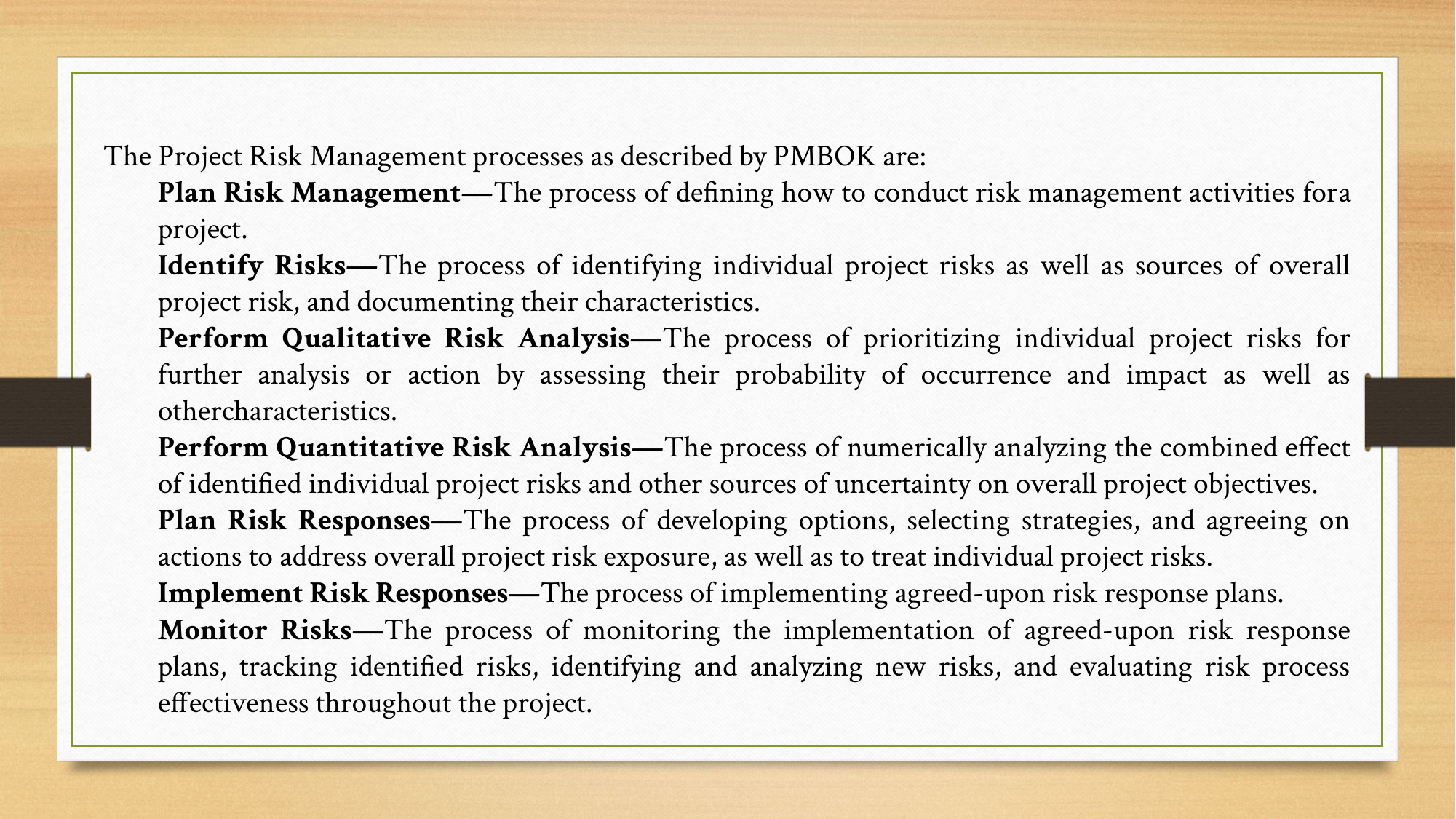

The Project Risk Management processes as described by PMBOK are:
Plan Risk Management—The process of defining how to conduct risk management activities fora project.
Identify Risks—The process of identifying individual project risks as well as sources of overall project risk, and documenting their characteristics.
Perform Qualitative Risk Analysis—The process of prioritizing individual project risks for further analysis or action by assessing their probability of occurrence and impact as well as othercharacteristics.
Perform Quantitative Risk Analysis—The process of numerically analyzing the combined effect of identified individual project risks and other sources of uncertainty on overall project objectives.
Plan Risk Responses—The process of developing options, selecting strategies, and agreeing on actions to address overall project risk exposure, as well as to treat individual project risks.
Implement Risk Responses—The process of implementing agreed-upon risk response plans.
Monitor Risks—The process of monitoring the implementation of agreed-upon risk response plans, tracking identified risks, identifying and analyzing new risks, and evaluating risk process effectiveness throughout the project.